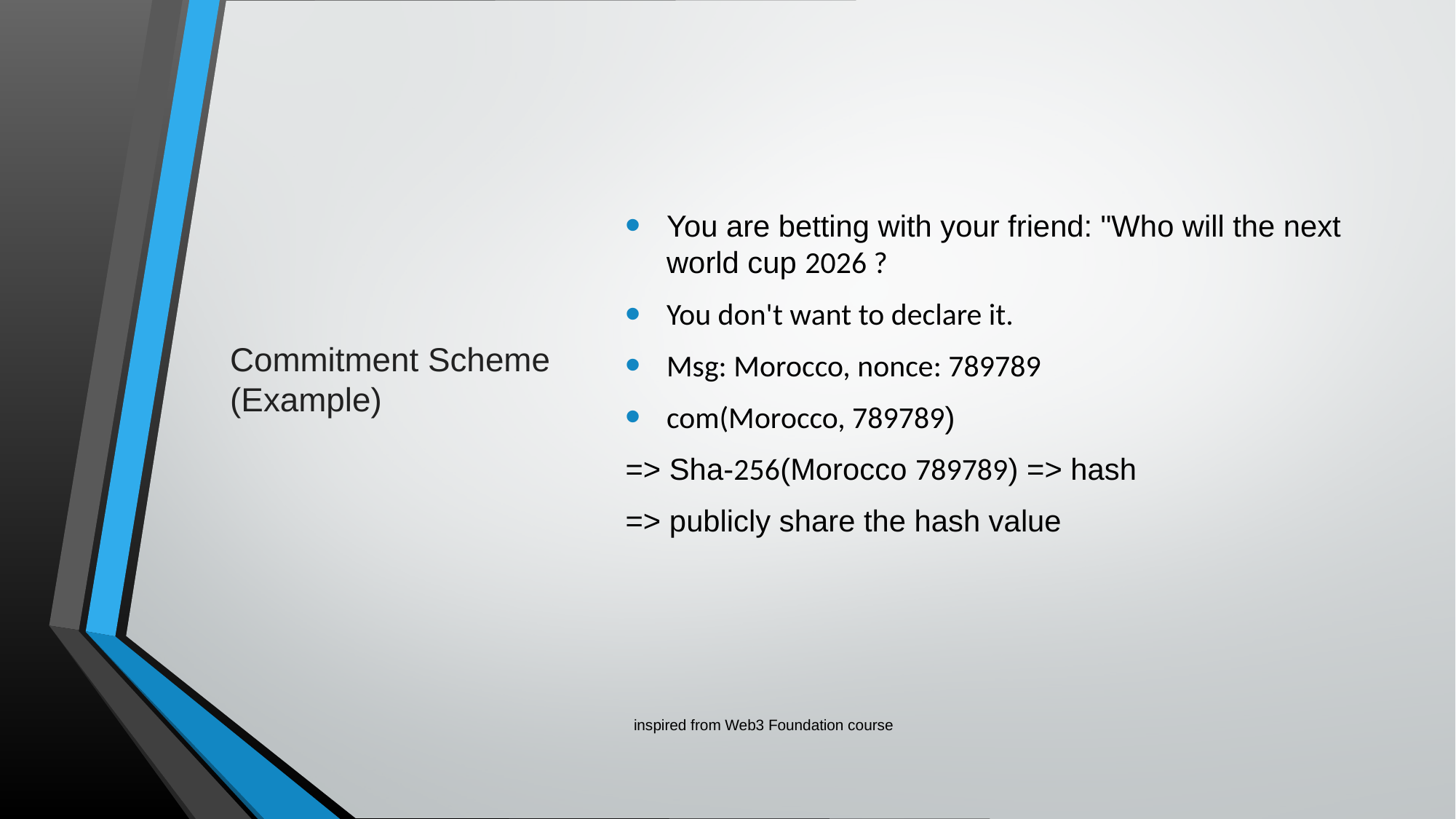

# Commitment Scheme (Example)

You are betting with your friend: "Who will the next world cup 2026 ?
You don't want to declare it.
Msg: Morocco, nonce: 789789
com(Morocco, 789789)
=> Sha-256(Morocco 789789) => hash
=> publicly share the hash value

inspired from Web3 Foundation course